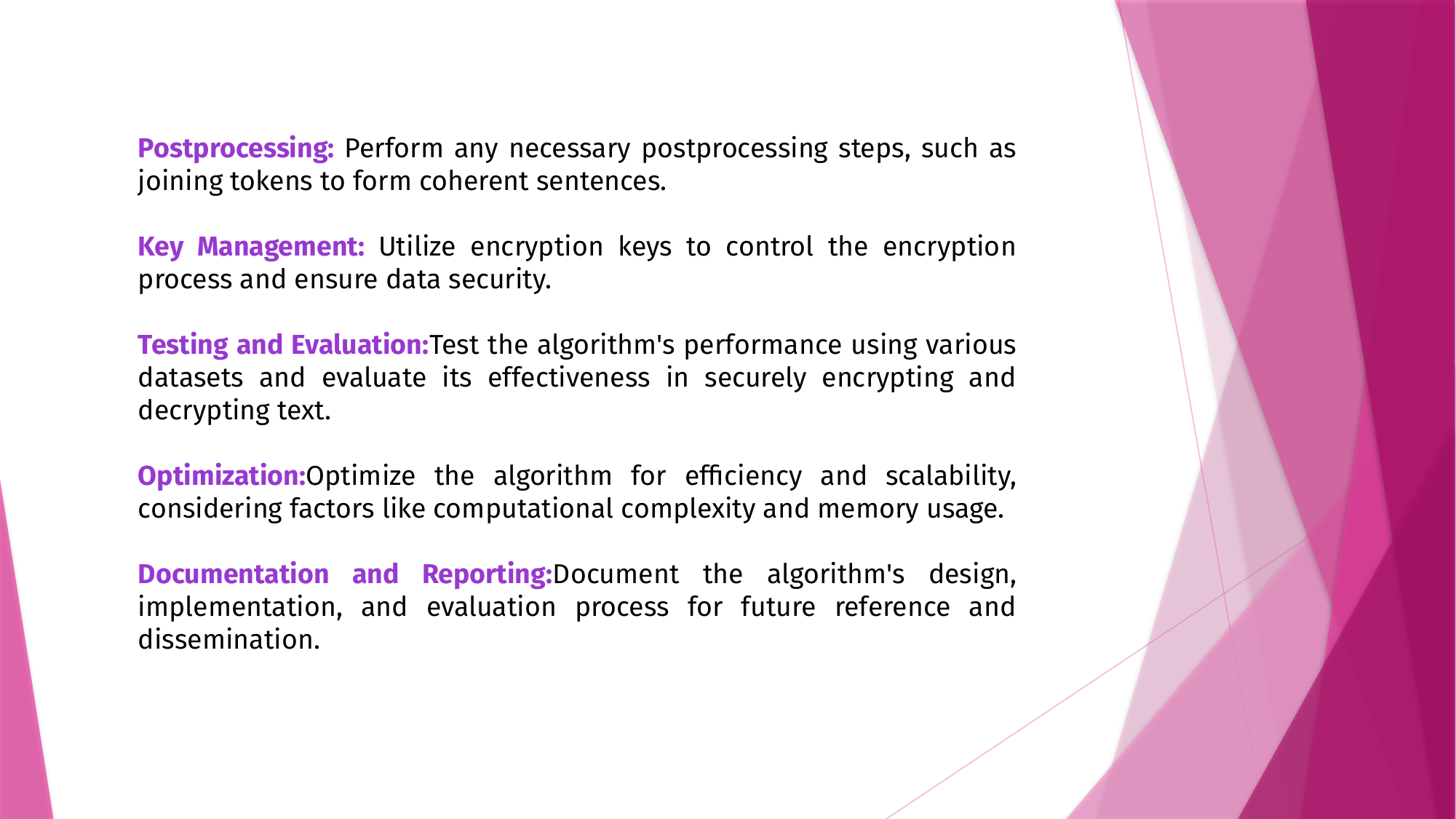

Postprocessing: Perform any necessary postprocessing steps, such as joining tokens to form coherent sentences.

Key Management: Utilize encryption keys to control the encryption process and ensure data security.

Testing and Evaluation:Test the algorithm's performance using various datasets and evaluate its effectiveness in securely encrypting and decrypting text.

Optimization:Optimize the algorithm for efficiency and scalability, considering factors like computational complexity and memory usage.

Documentation and Reporting:Document the algorithm's design, implementation, and evaluation process for future reference and dissemination.